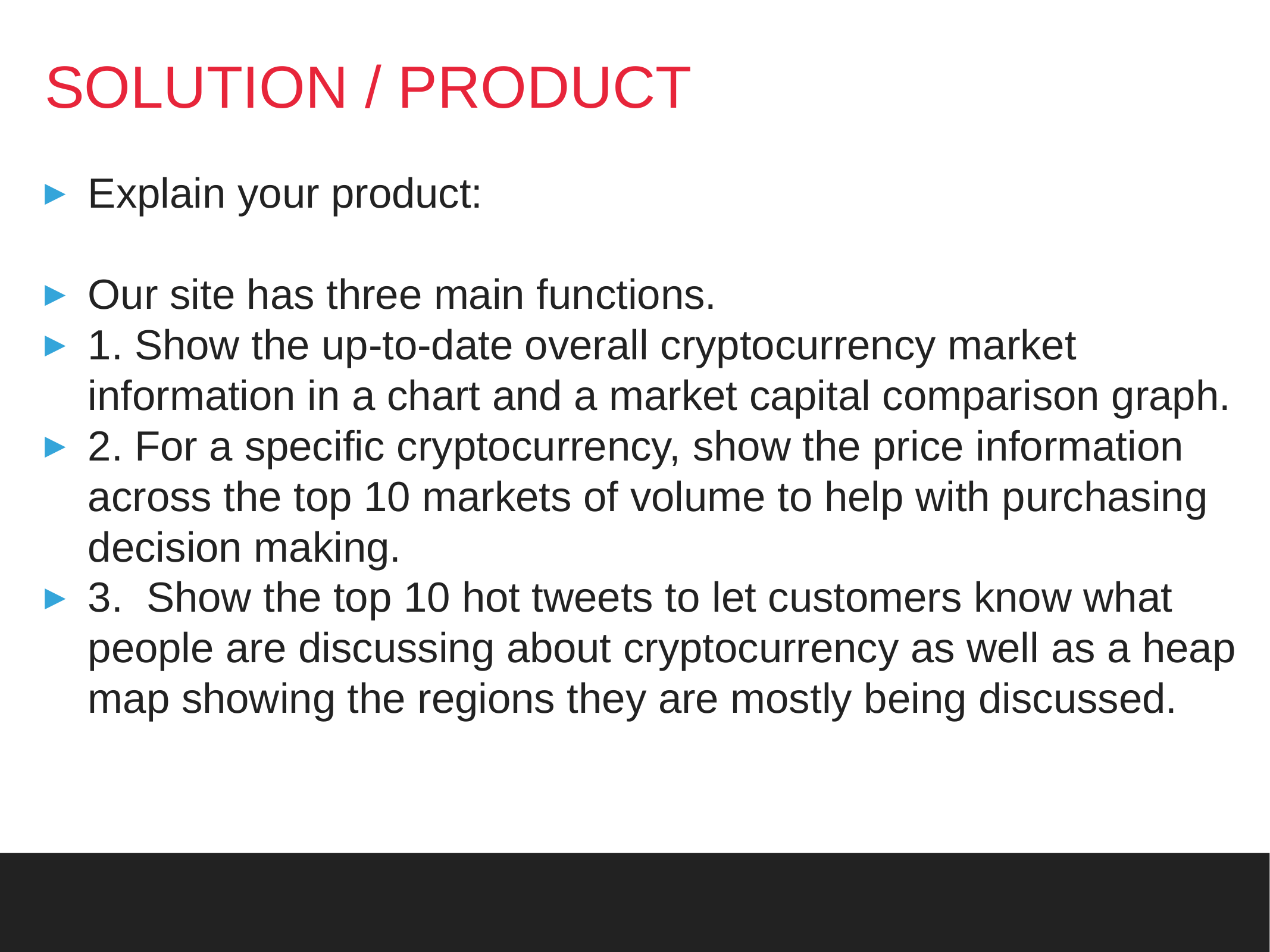

# SOLUTION / PRODUCT
Explain your product:

Our site has three main functions.
1. Show the up-to-date overall cryptocurrency market information in a chart and a market capital comparison graph.
2. For a specific cryptocurrency, show the price information across the top 10 markets of volume to help with purchasing decision making.
3.  Show the top 10 hot tweets to let customers know what people are discussing about cryptocurrency as well as a heap map showing the regions they are mostly being discussed.